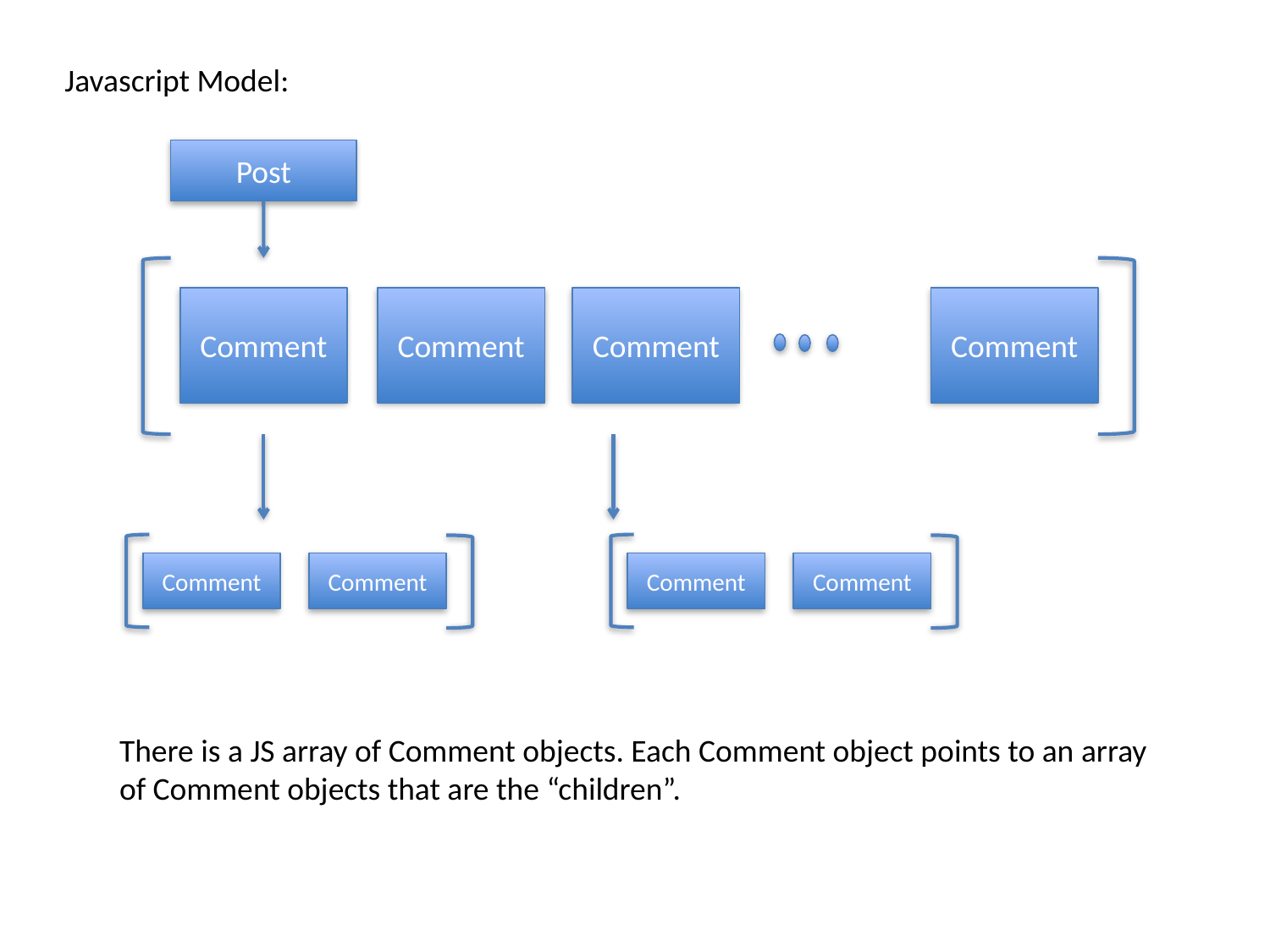

Javascript Model:
Post

Comment
Comment
Comment
Comment

Comment
Comment
Comment
Comment
There is a JS array of Comment objects. Each Comment object points to an array
of Comment objects that are the “children”.